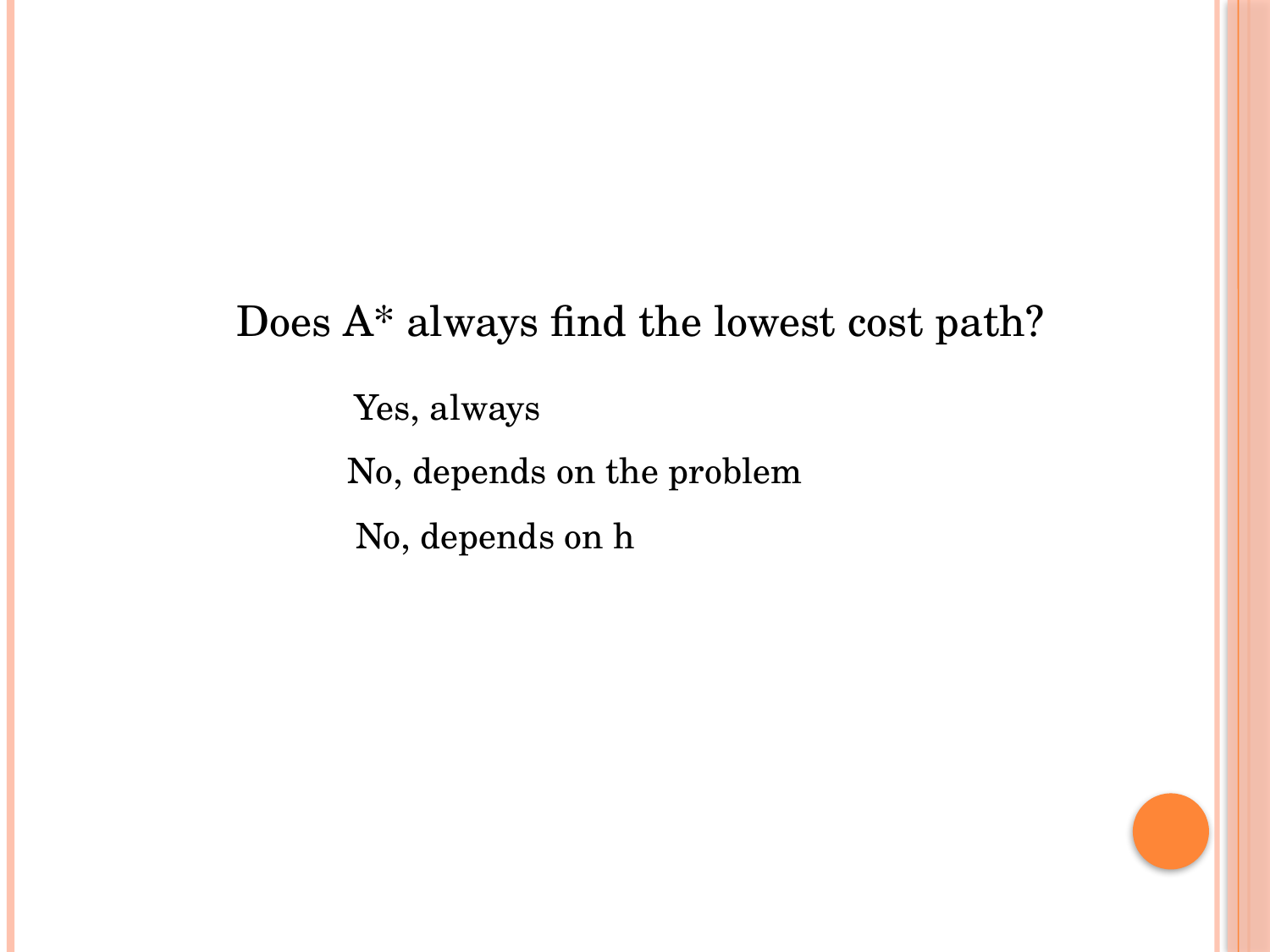

Does A* always find the lowest cost path?
Yes, always
No, depends on the problem
No, depends on h